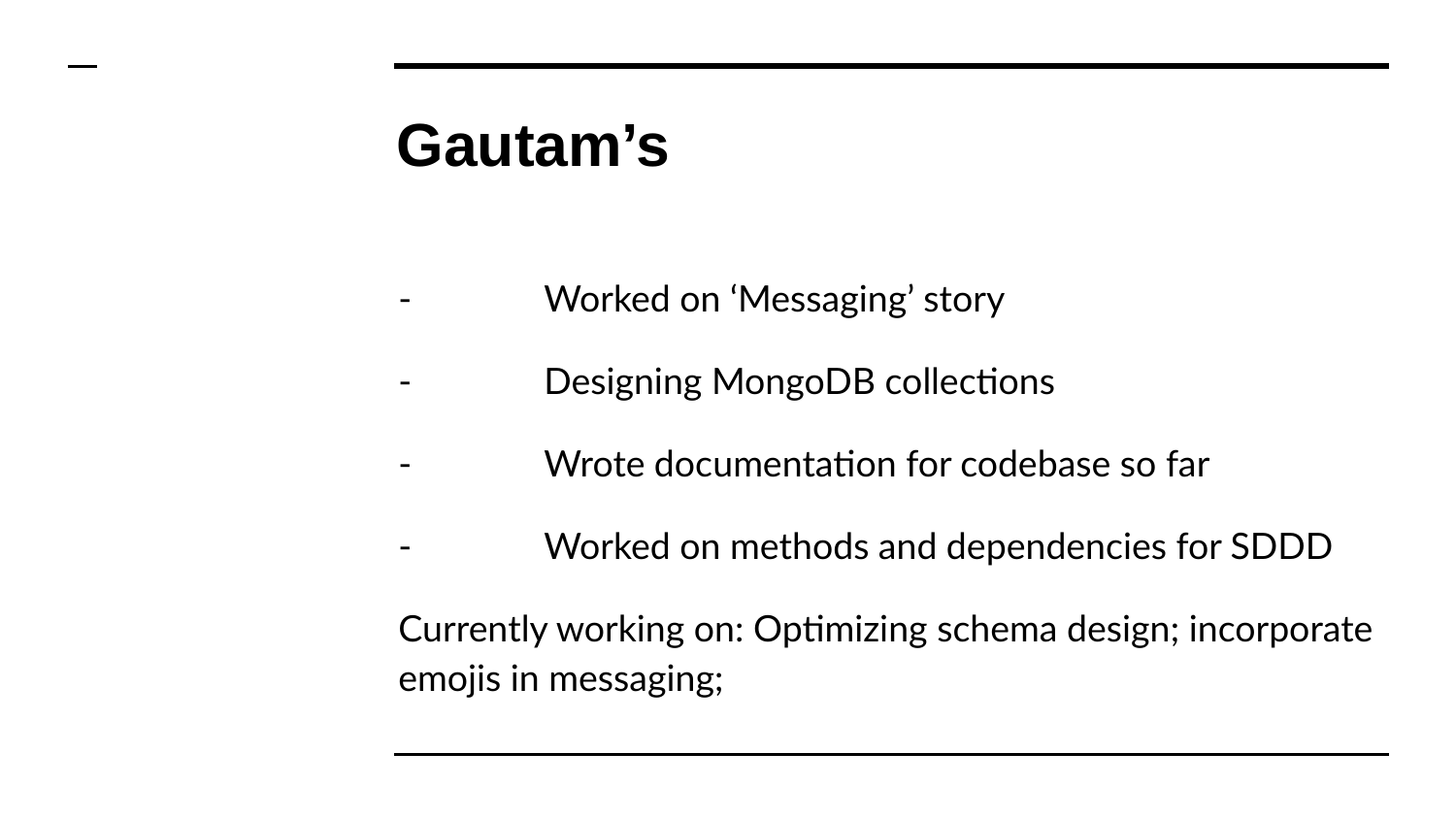

# Gautam’s
-	Worked on ‘Messaging’ story
-	Designing MongoDB collections
-	Wrote documentation for codebase so far
-	Worked on methods and dependencies for SDDD
Currently working on: Optimizing schema design; incorporate emojis in messaging;